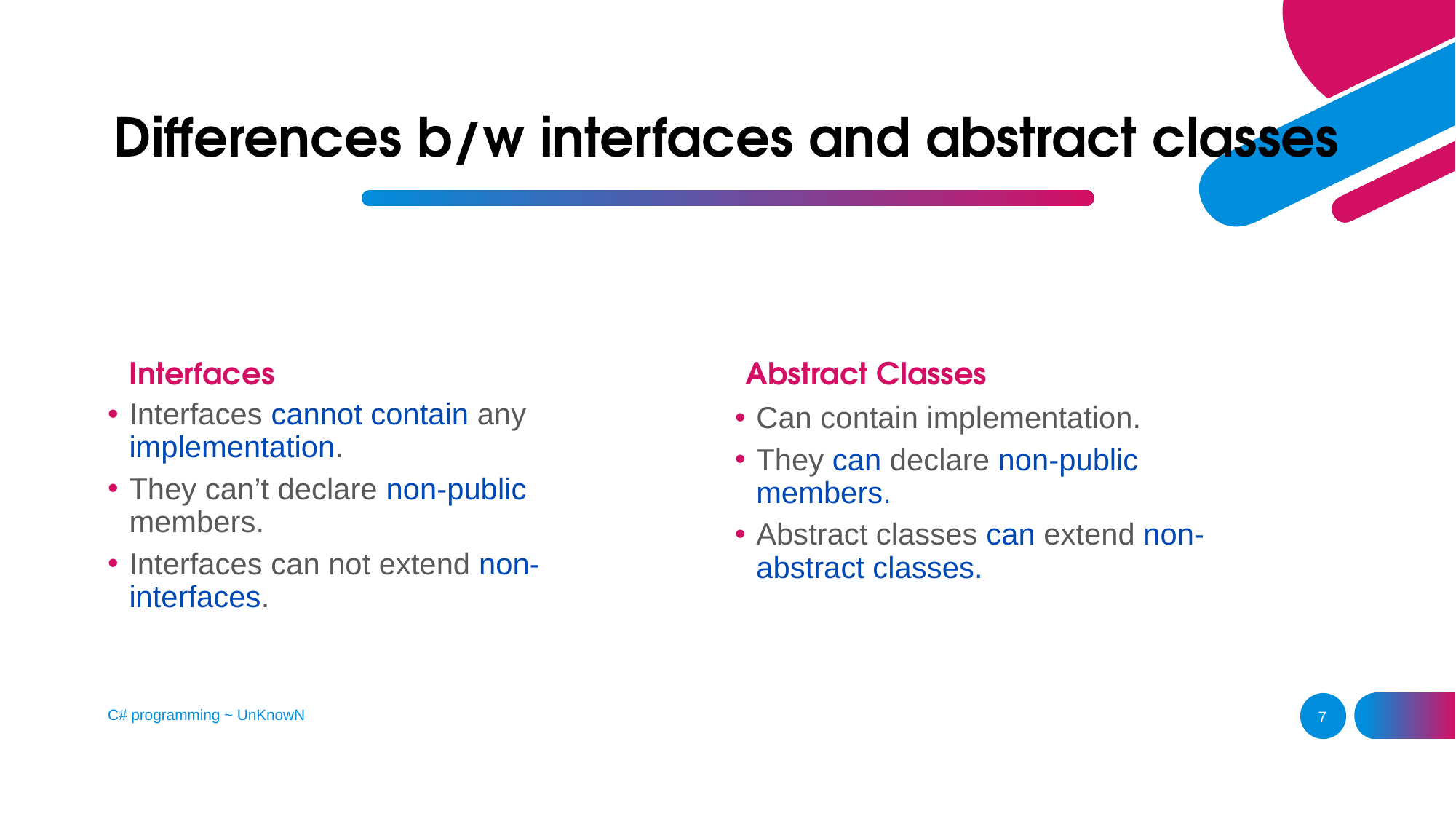

# Differences b/w interfaces and abstract classes
Interfaces
Abstract Classes
Interfaces cannot contain any implementation.
They can’t declare non-public members.
Interfaces can not extend non-interfaces.
Can contain implementation.
They can declare non-public members.
Abstract classes can extend non- abstract classes.
C# programming ~ UnKnowN
7